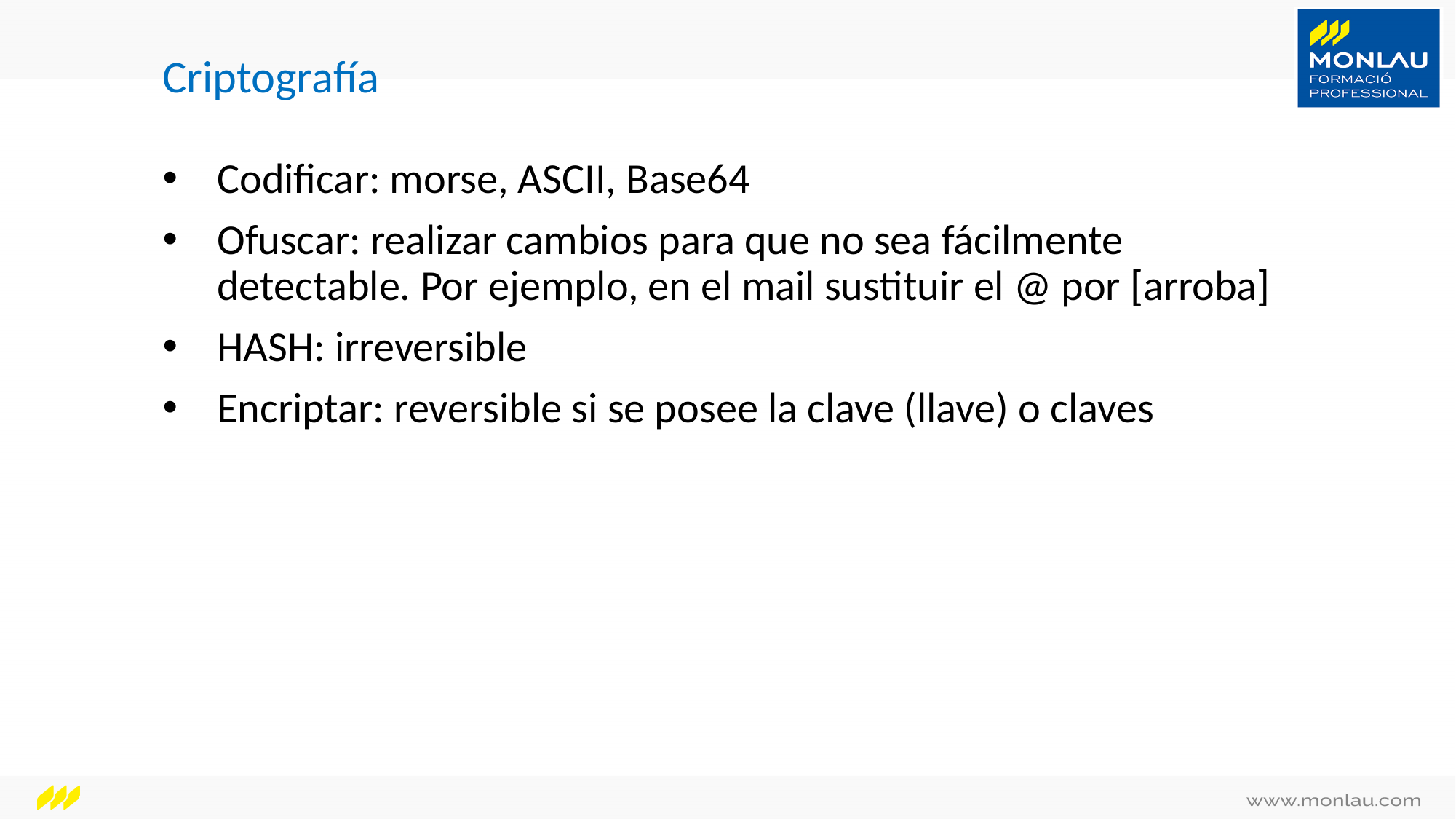

# Criptografía
Codificar: morse, ASCII, Base64
Ofuscar: realizar cambios para que no sea fácilmente detectable. Por ejemplo, en el mail sustituir el @ por [arroba]
HASH: irreversible
Encriptar: reversible si se posee la clave (llave) o claves